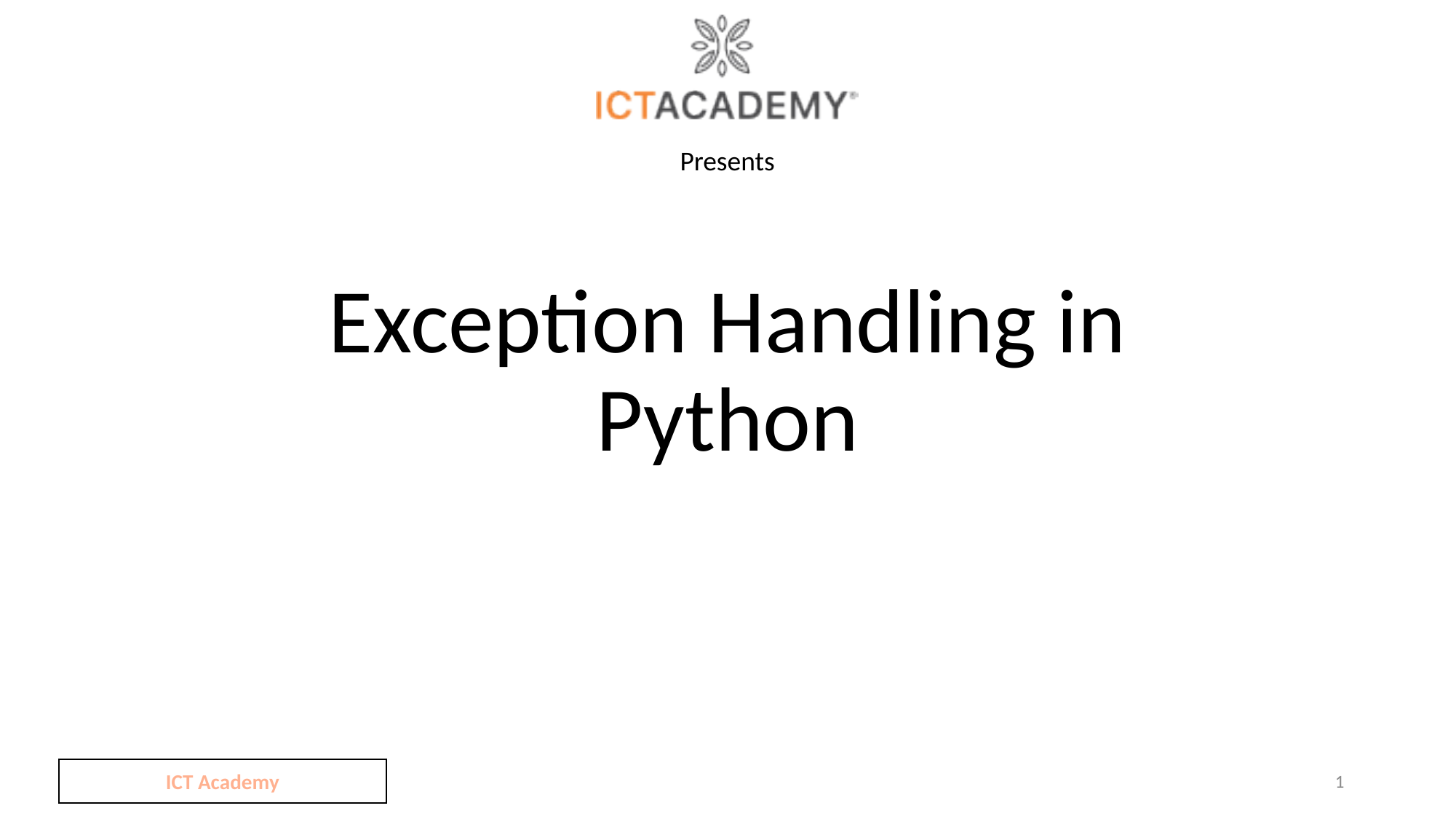

# Exception Handling in Python
ICT Academy
1